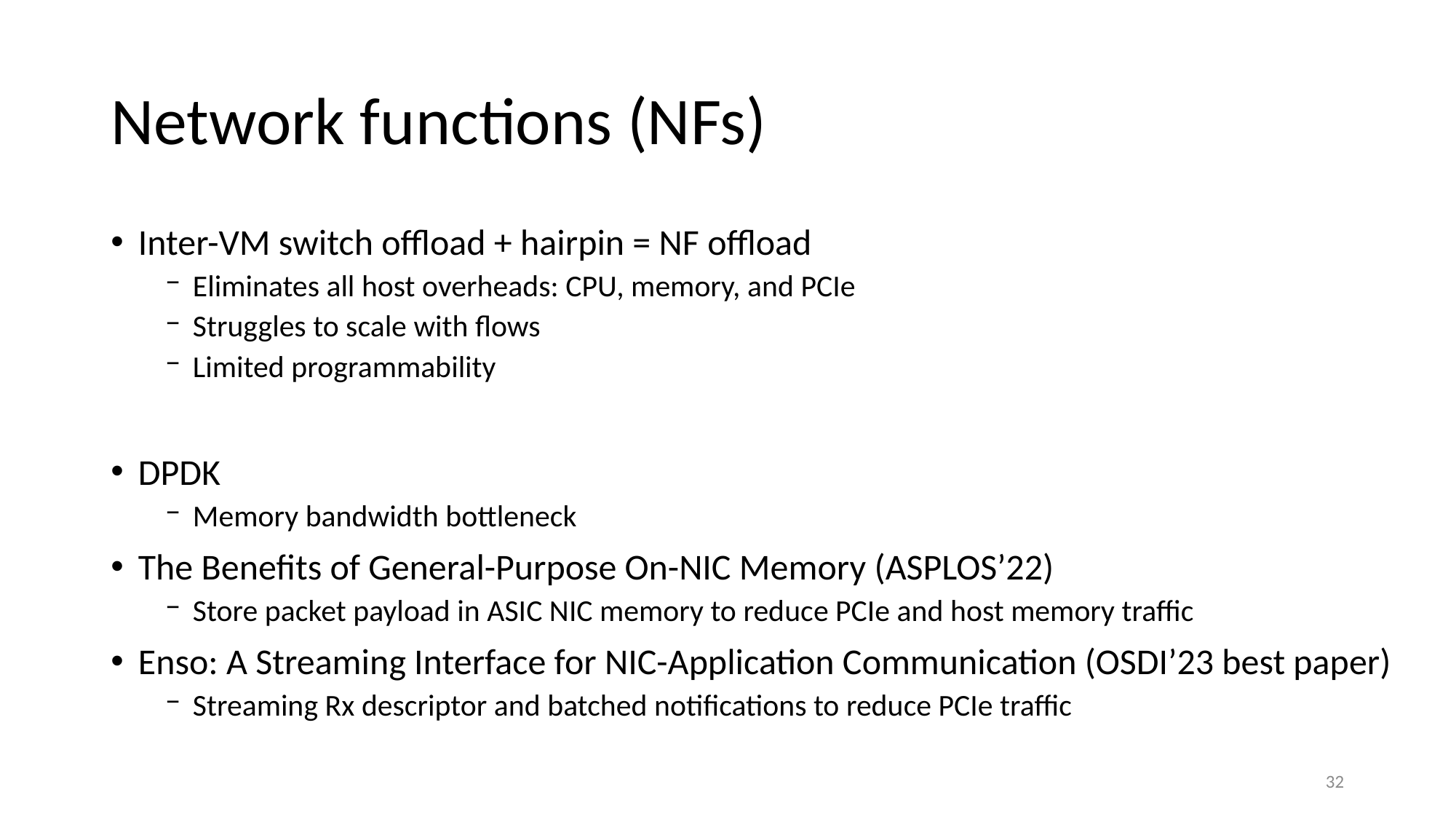

# Network functions (NFs)
Inter-VM switch offload + hairpin = NF offload
Eliminates all host overheads: CPU, memory, and PCIe
Struggles to scale with flows
Limited programmability

DPDK
Memory bandwidth bottleneck
The Benefits of General-Purpose On-NIC Memory (ASPLOS’22)
Store packet payload in ASIC NIC memory to reduce PCIe and host memory traffic
Enso: A Streaming Interface for NIC-Application Communication (OSDI’23 best paper)
Streaming Rx descriptor and batched notifications to reduce PCIe traffic
32